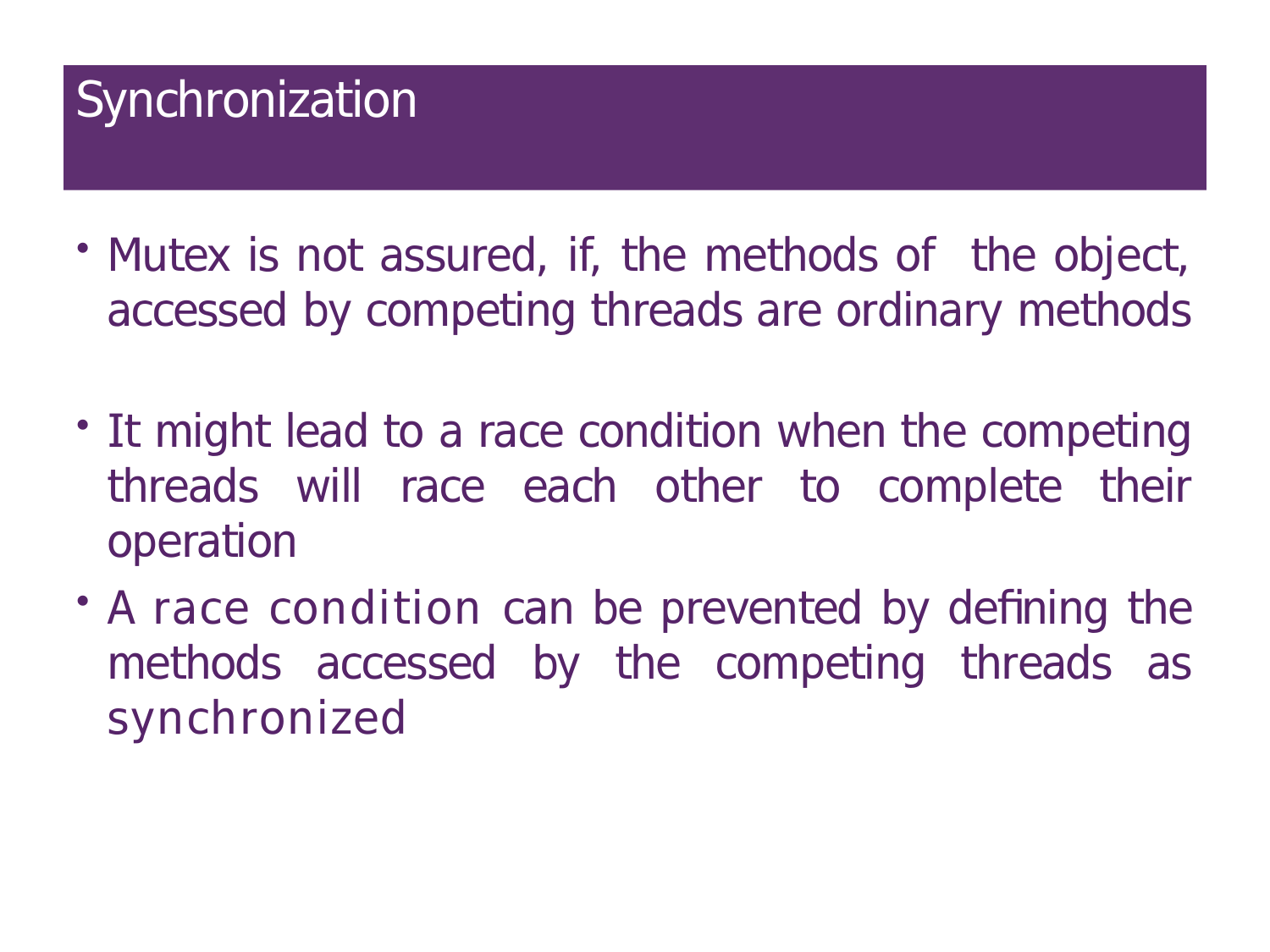

# Synchronization
Mutex is not assured, if, the methods of  the object, accessed by competing threads are ordinary methods
It might lead to a race condition when the competing threads will race each other to complete their operation
A race condition can be prevented by defining the methods accessed by the competing threads as synchronized